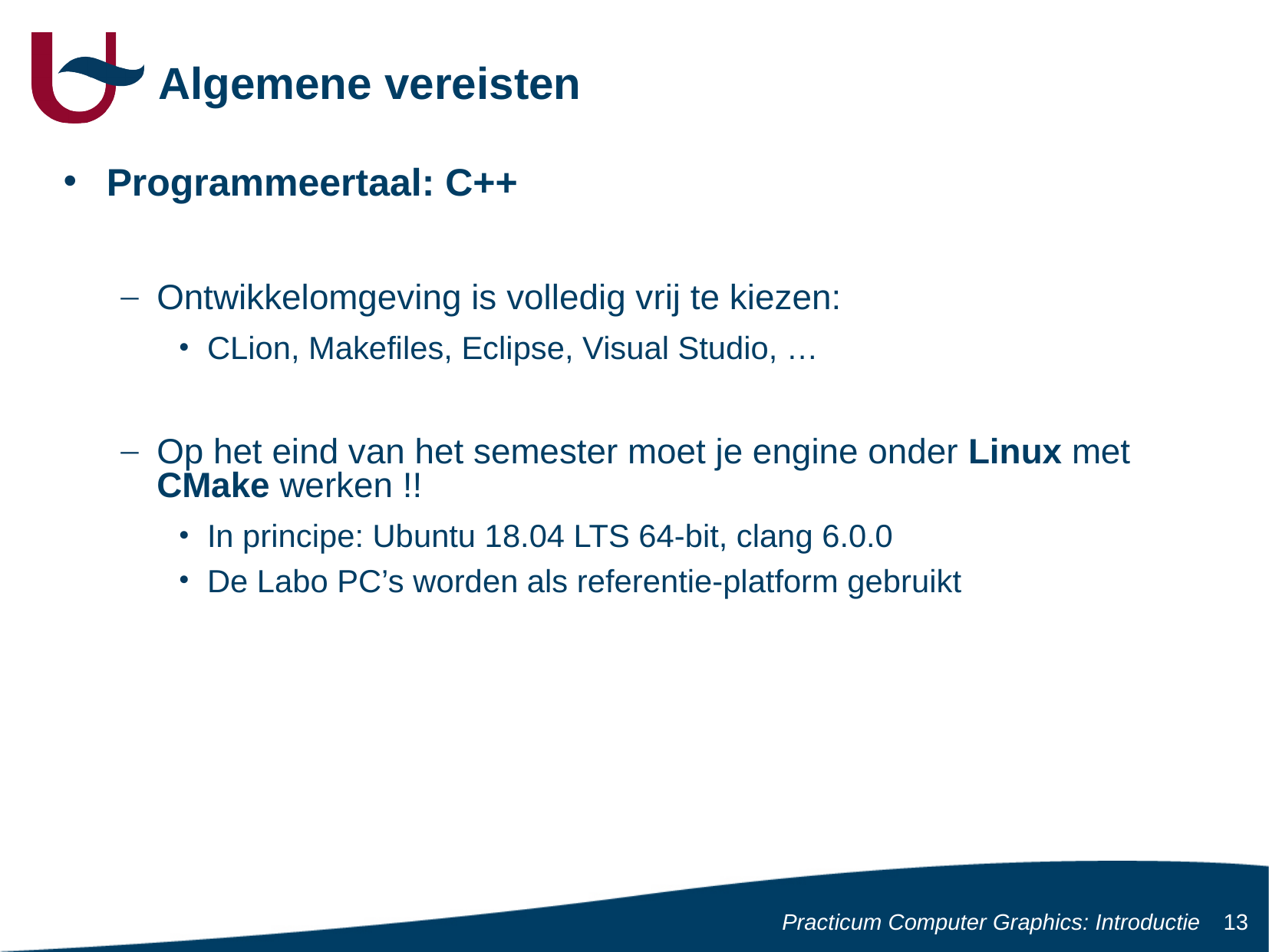

# Algemene vereisten
Programmeertaal: C++

Ontwikkelomgeving is volledig vrij te kiezen:
CLion, Makefiles, Eclipse, Visual Studio, …

Op het eind van het semester moet je engine onder Linux met CMake werken !!
In principe: Ubuntu 18.04 LTS 64-bit, clang 6.0.0
De Labo PC’s worden als referentie-platform gebruikt
Practicum Computer Graphics: Introductie
13